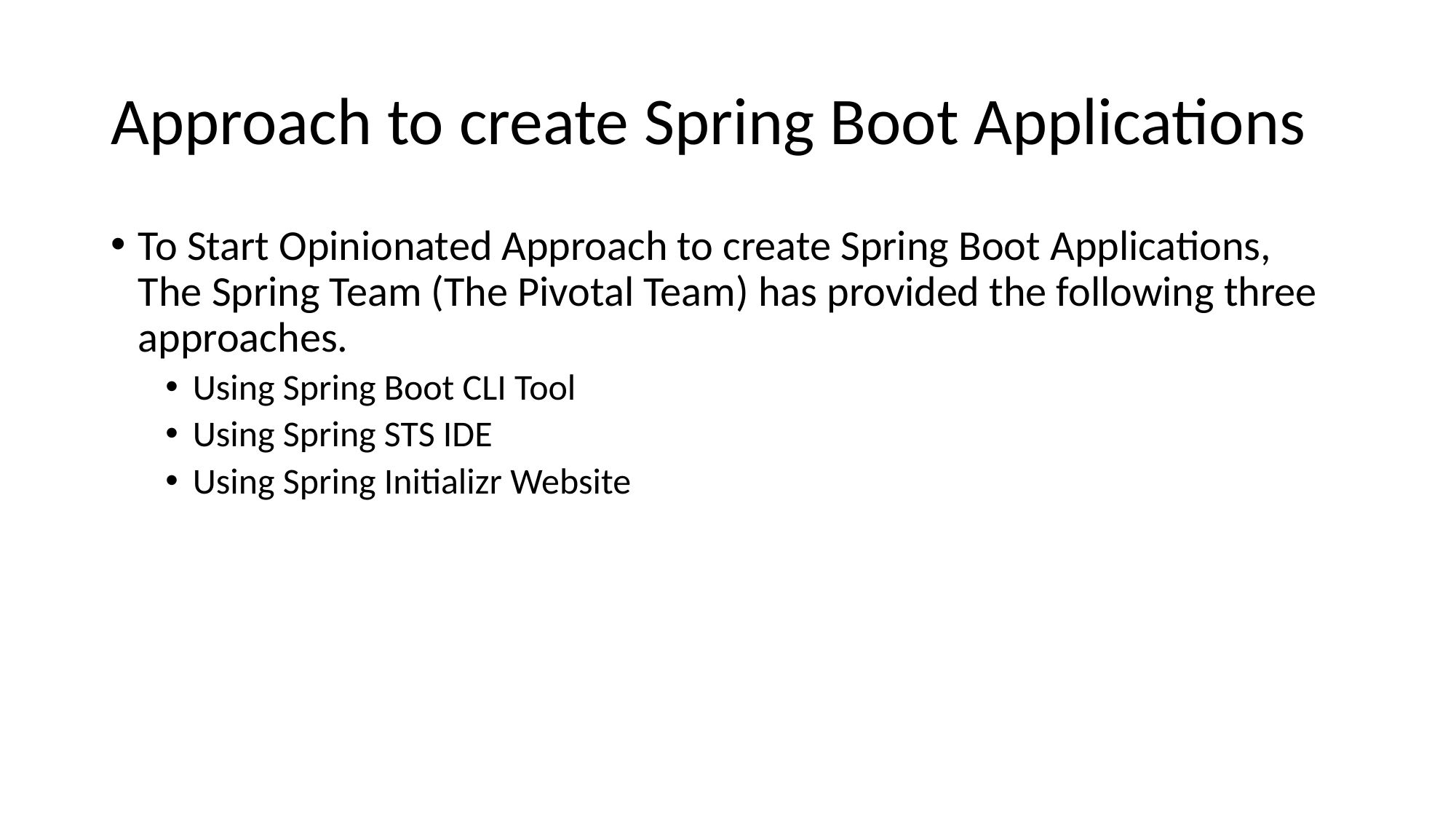

# Approach to create Spring Boot Applications
To Start Opinionated Approach to create Spring Boot Applications, The Spring Team (The Pivotal Team) has provided the following three approaches.
Using Spring Boot CLI Tool
Using Spring STS IDE
Using Spring Initializr Website